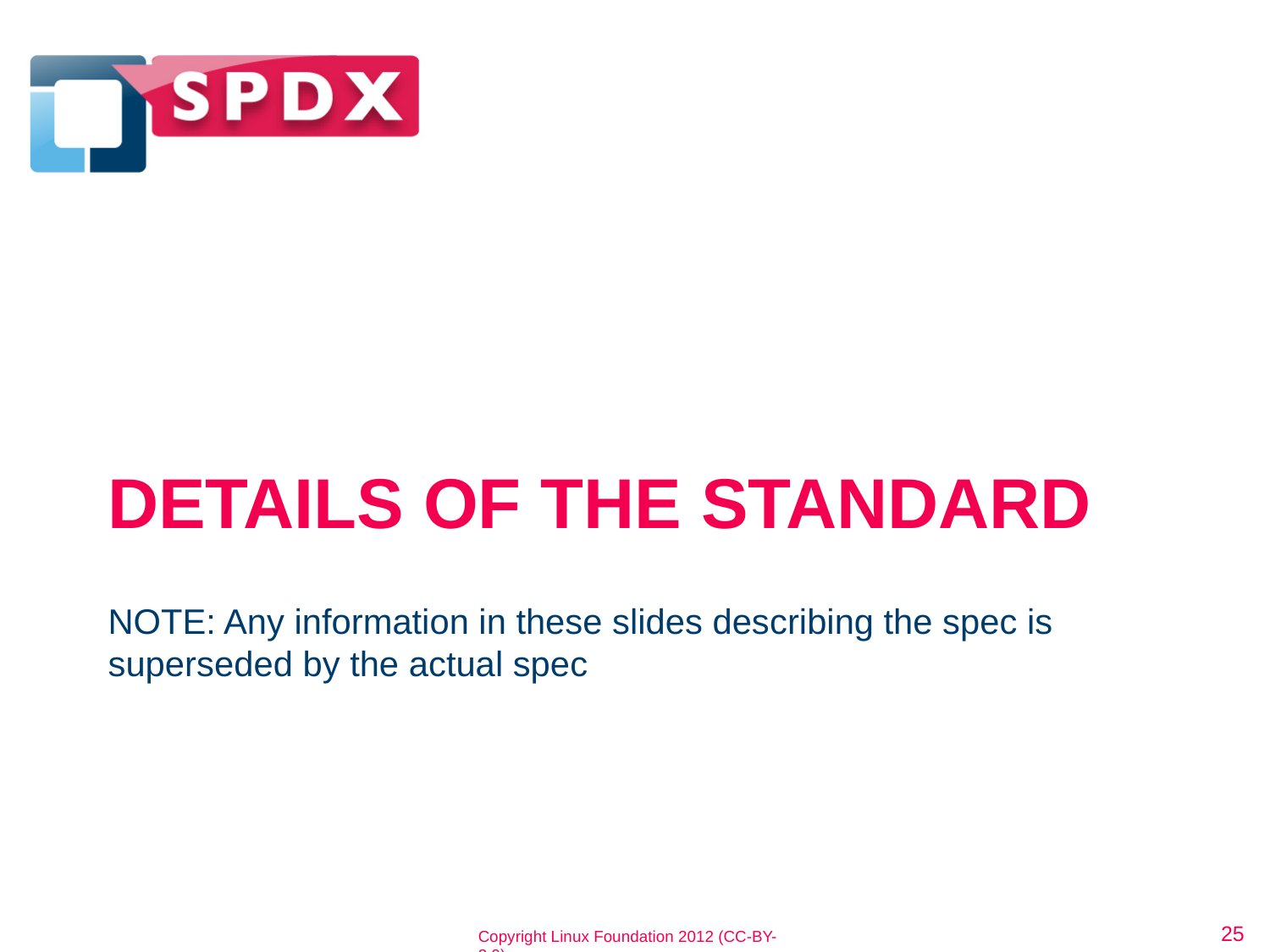

# DETAILS OF THE STANDARD
NOTE: Any information in these slides describing the spec is superseded by the actual spec